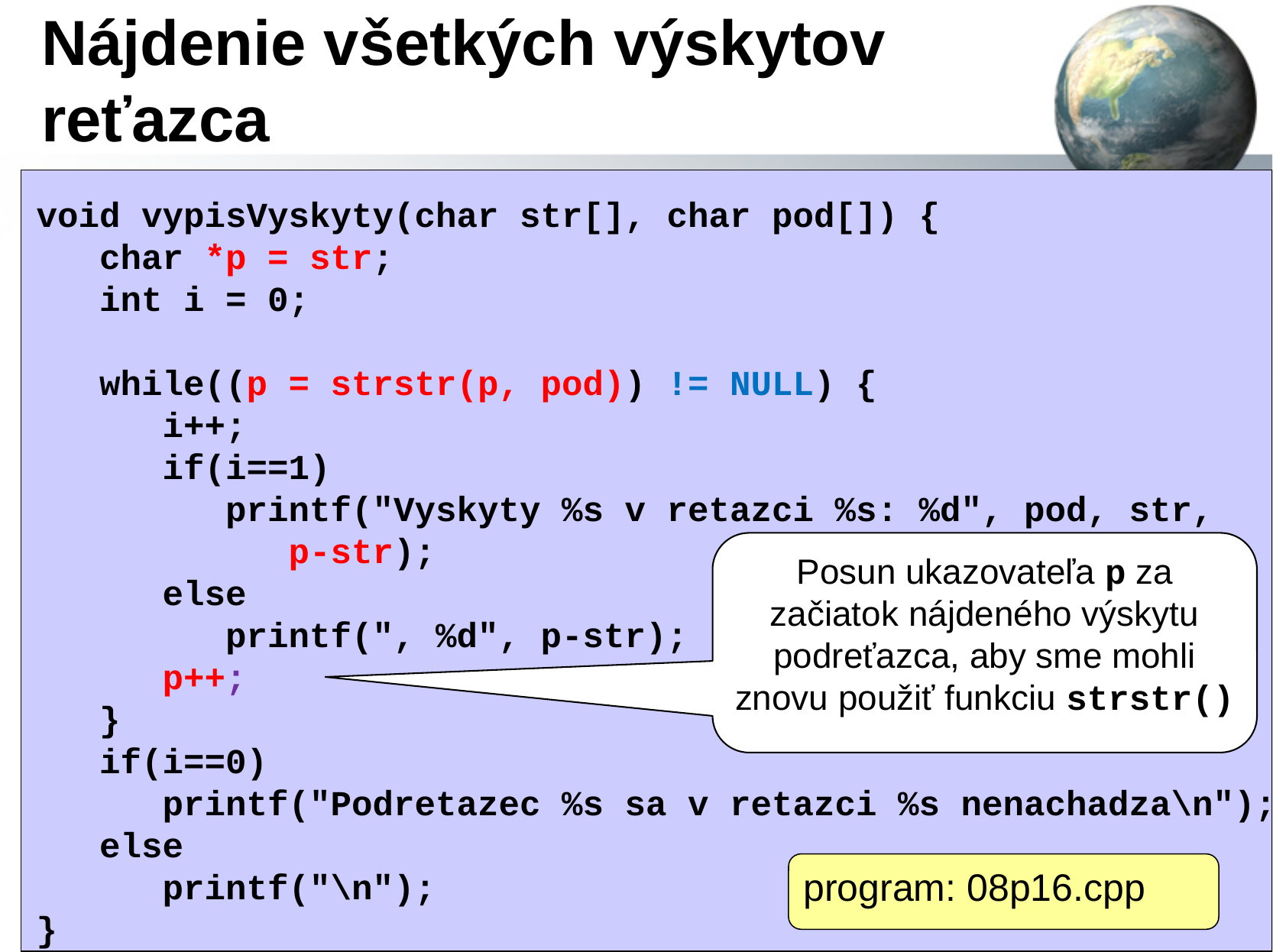

# Nájdenie všetkých výskytov reťazca

void vypisVyskyty(char str[], char pod[]) {
   char *p = str;
   int i = 0;

   while((p = strstr(p, pod)) != NULL) {
      i++;
      if(i==1)
         printf("Vyskyty %s v retazci %s: %d", pod, str,
            p-str);
      else
         printf(", %d", p-str);
      p++;
   }
   if(i==0)
      printf("Podretazec %s sa v retazci %s nenachadza\n");
   else
      printf("\n");
}
Posun ukazovateľa p za začiatok nájdeného výskytu podreťazca, aby sme mohli znovu použiť funkciu strstr()
program: 08p16.cpp